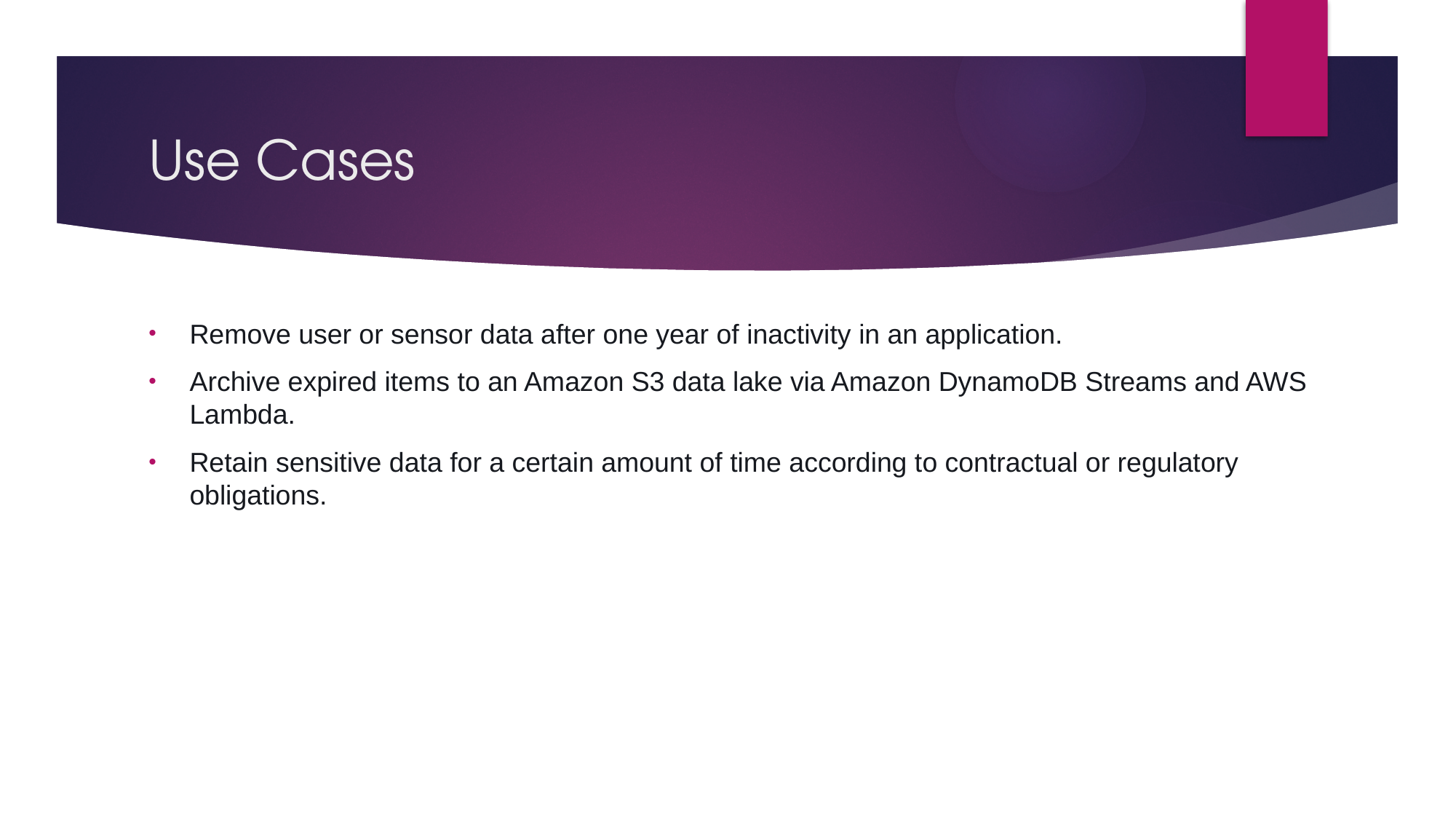

# Use Cases
Remove user or sensor data after one year of inactivity in an application.
Archive expired items to an Amazon S3 data lake via Amazon DynamoDB Streams and AWS Lambda.
Retain sensitive data for a certain amount of time according to contractual or regulatory obligations.